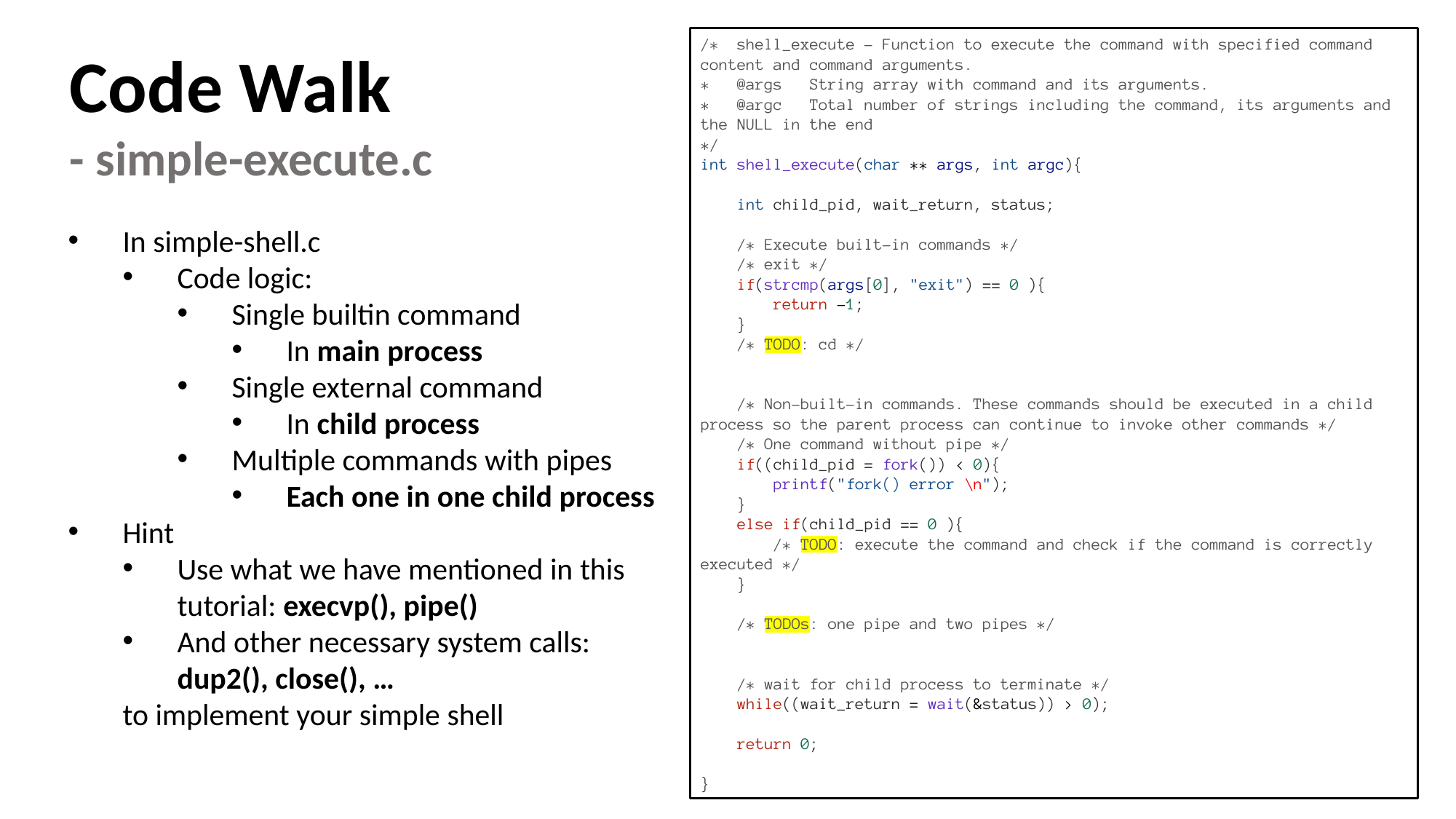

/*  shell_execute - Function to execute the command with specified command content and command arguments.
*   @args   String array with command and its arguments.
*   @argc   Total number of strings including the command, its arguments and the NULL in the end
*/
int shell_execute(char ** args, int argc){

    int child_pid, wait_return, status;
    /* Execute built-in commands */
    /* exit */
    if(strcmp(args[0], "exit") == 0 ){
        return -1;
    }
    /* TODO: cd */
    /* Non-built-in commands. These commands should be executed in a child process so the parent process can continue to invoke other commands */
    /* One command without pipe */
    if((child_pid = fork()) < 0){
        printf("fork() error \n");
    }
    else if(child_pid == 0 ){
        /* TODO: execute the command and check if the command is correctly executed */
    }

    /* TODOs: one pipe and two pipes */

    /* wait for child process to terminate */
    while((wait_return = wait(&status)) > 0);

    return 0;
}
Code Walk
- simple-execute.c
In simple-shell.c
Code logic:
Single builtin command
In main process
Single external command
In child process
Multiple commands with pipes
Each one in one child process
Hint
Use what we have mentioned in this tutorial: execvp(), pipe()
And other necessary system calls: dup2(), close(), …
to implement your simple shell